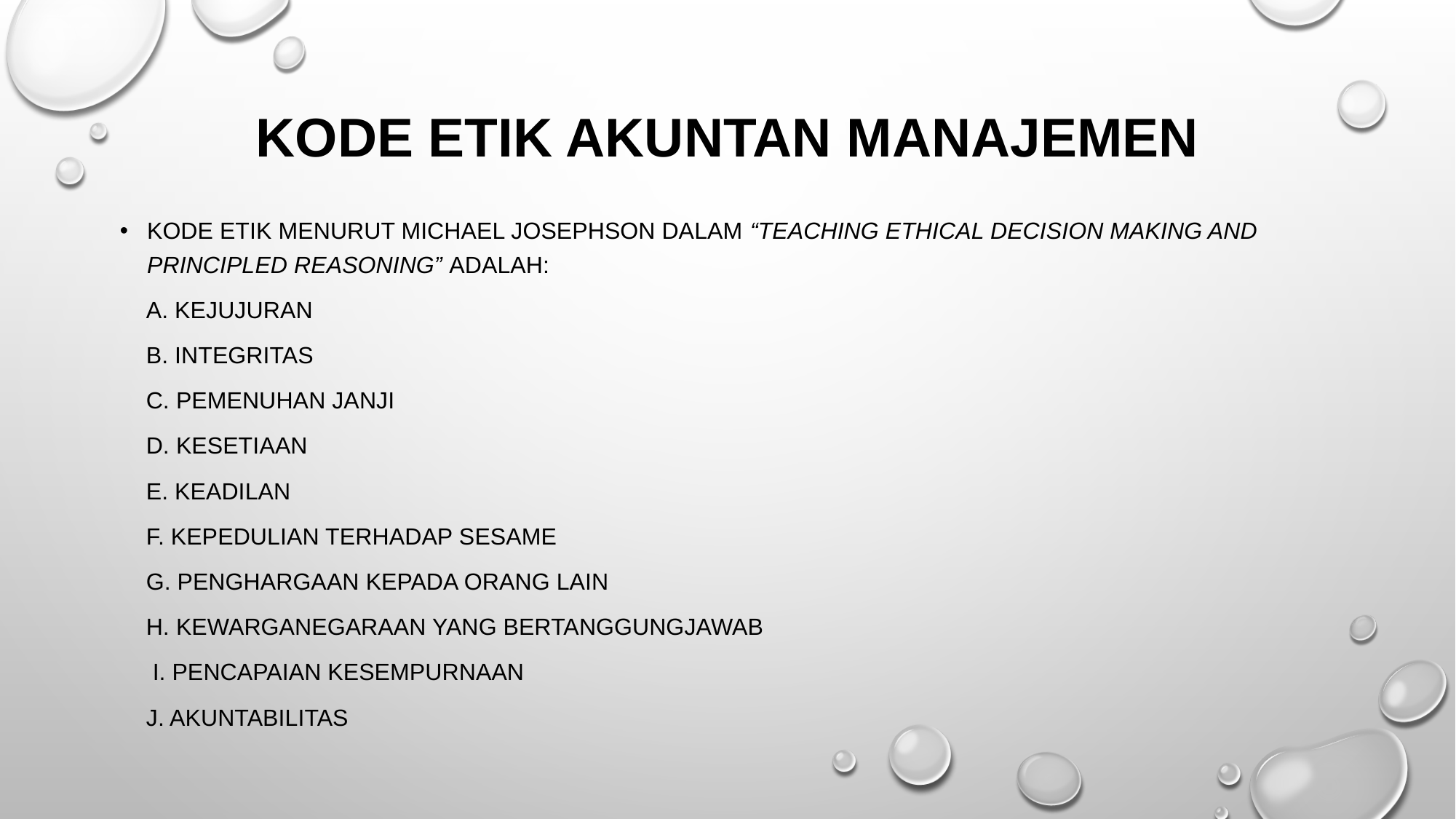

# Kode Etik Akuntan Manajemen
Kode etik menurut Michael Josephson dalam “Teaching Ethical decision Making and Principled Reasoning” adalah:
    a. Kejujuran
    b. Integritas
    c. Pemenuhan janji
    d. Kesetiaan
    e. Keadilan
    f. Kepedulian terhadap sesame
    g. Penghargaan kepada orang lain
    h. Kewarganegaraan yang bertanggungjawab
     i. Pencapaian kesempurnaan
    j. Akuntabilitas